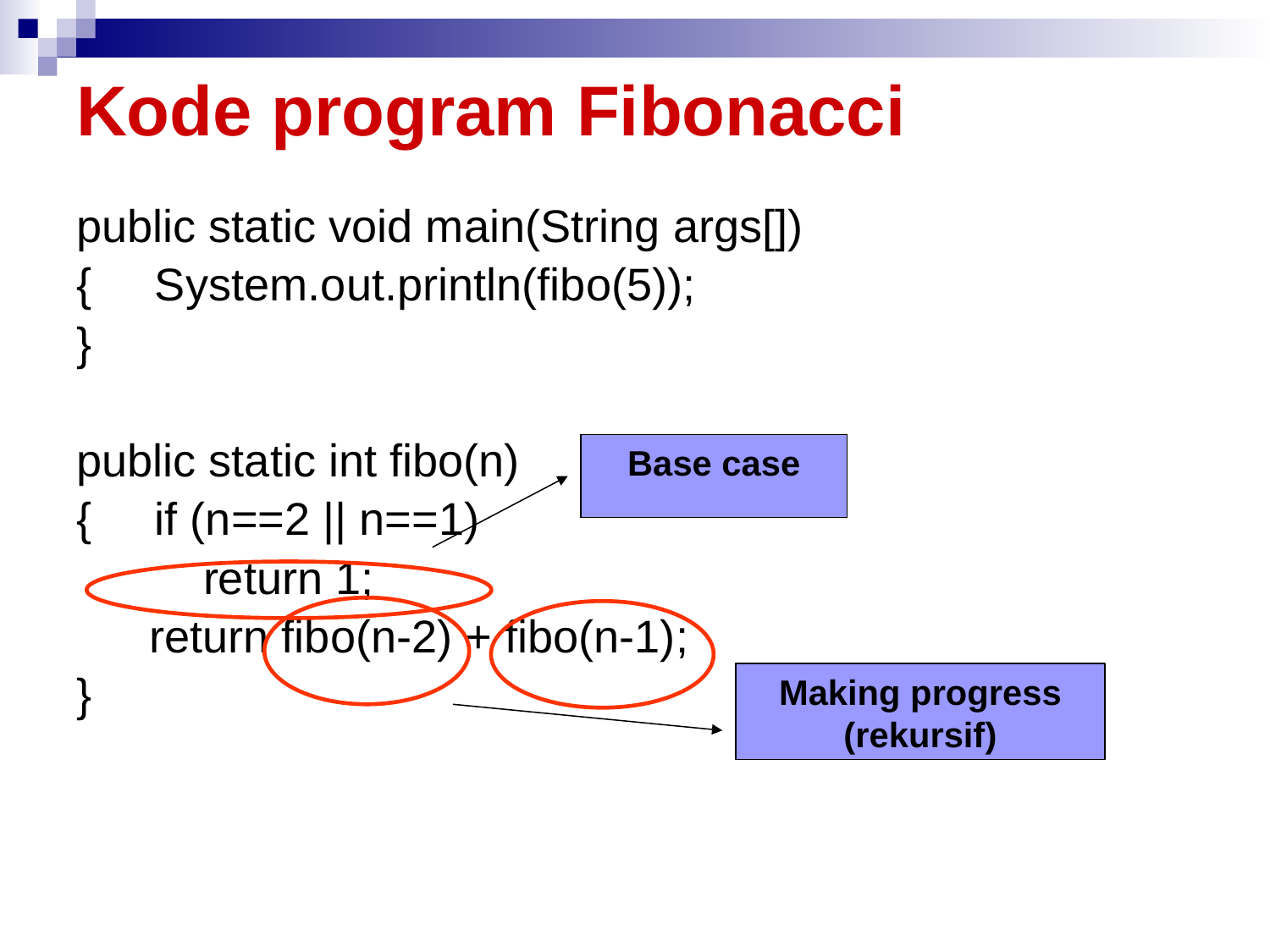

# Kode program Fibonacci
public static void main(String args[])
{     System.out.println(fibo(5));
}

public static int fibo(n)
{     if (n==2 || n==1)
          return 1;
	  return fibo(n-2) + fibo(n-1);
}
Base case

Making progress (rekursif)